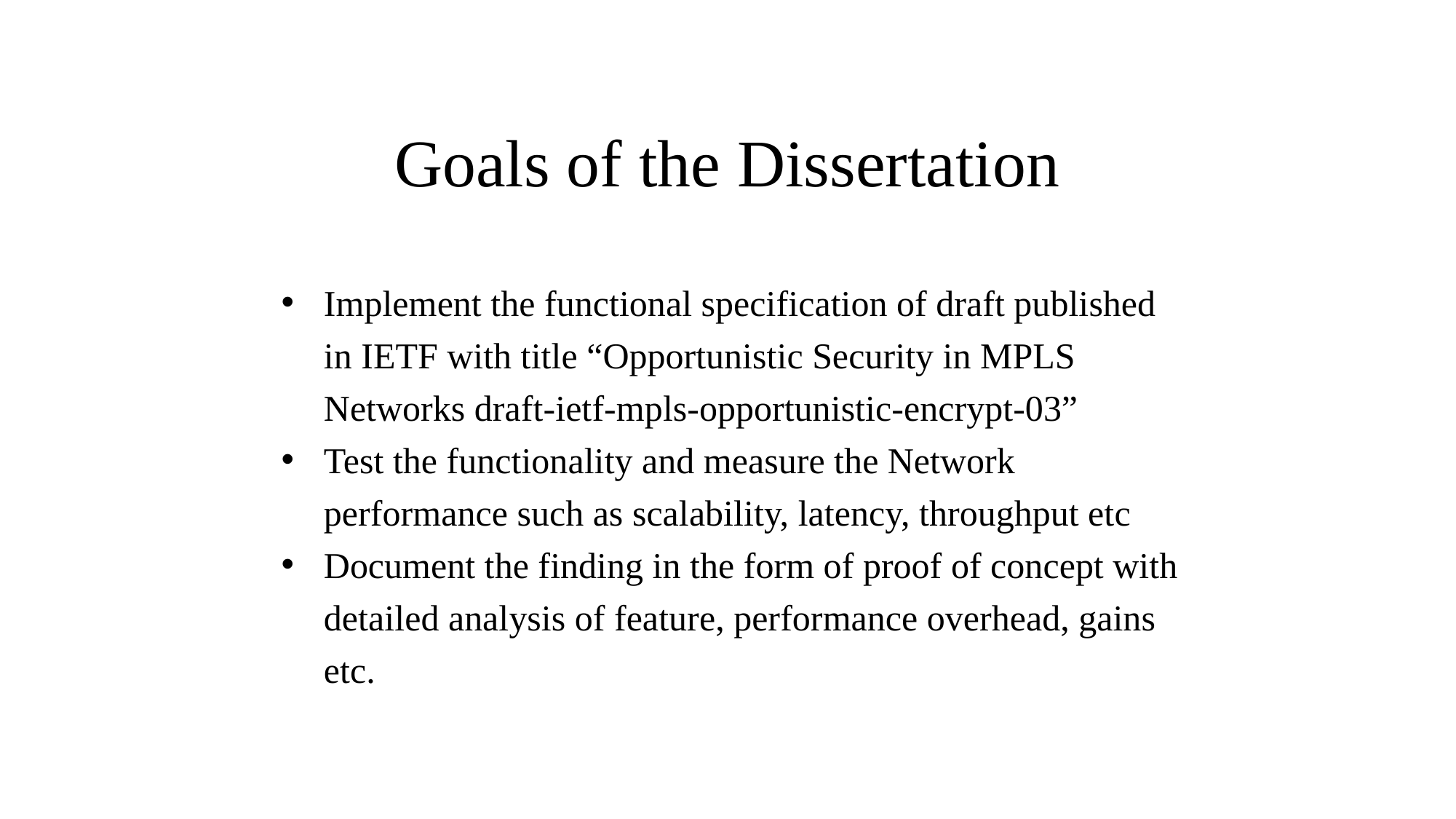

# Goals of the Dissertation
Implement the functional specification of draft published in IETF with title “Opportunistic Security in MPLS Networks draft-ietf-mpls-opportunistic-encrypt-03”
Test the functionality and measure the Network performance such as scalability, latency, throughput etc
Document the finding in the form of proof of concept with detailed analysis of feature, performance overhead, gains etc.